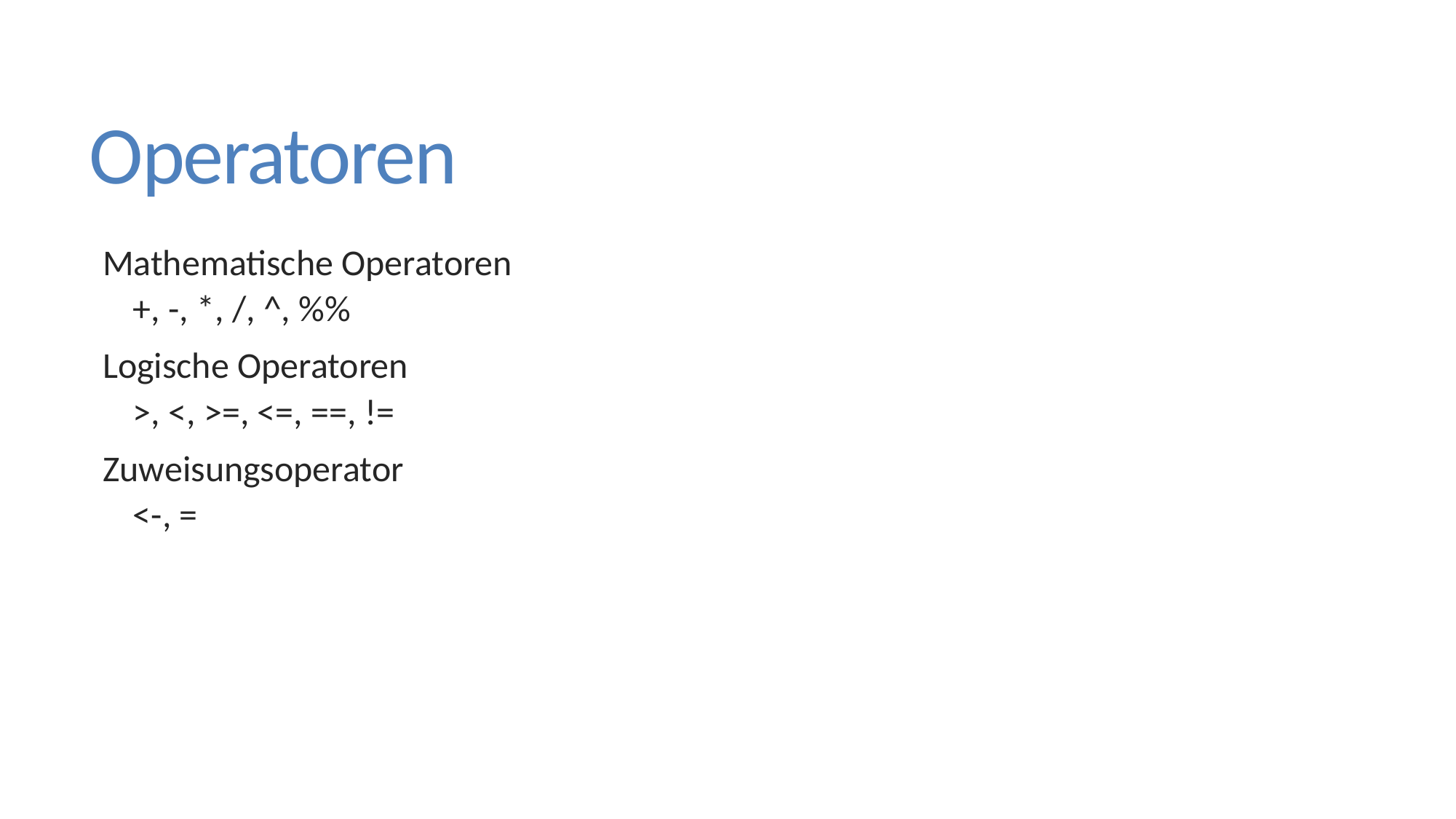

# Operatoren
Mathematische Operatoren
+, -, *, /, ^, %%
Logische Operatoren
>, <, >=, <=, ==, !=
Zuweisungsoperator
<-, =